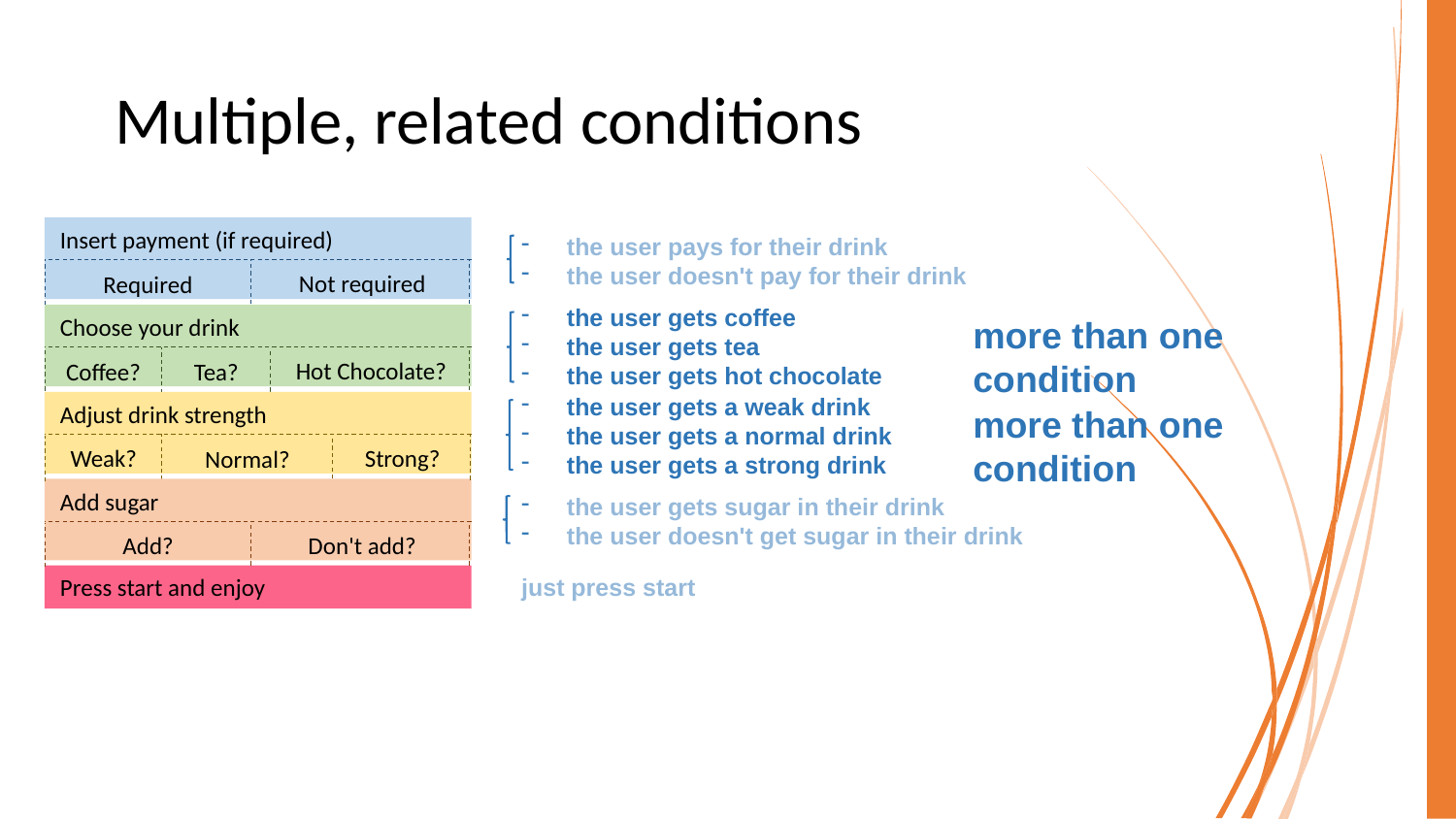

# Multiple, related conditions

Insert payment (if required)
Not required
Required

Choose your drink
Hot Chocolate?
Coffee?
Tea?

Adjust drink strength
Strong?
Weak?
Normal?

Add sugar
Don't add?
Add?
Press start and enjoy
the user pays for their drink
the user doesn't pay for their drink

the user gets coffee
the user gets tea
the user gets hot chocolate
more than one condition

the user gets a weak drink
the user gets a normal drink
the user gets a strong drink
more than one condition

the user gets sugar in their drink
the user doesn't get sugar in their drink

just press start